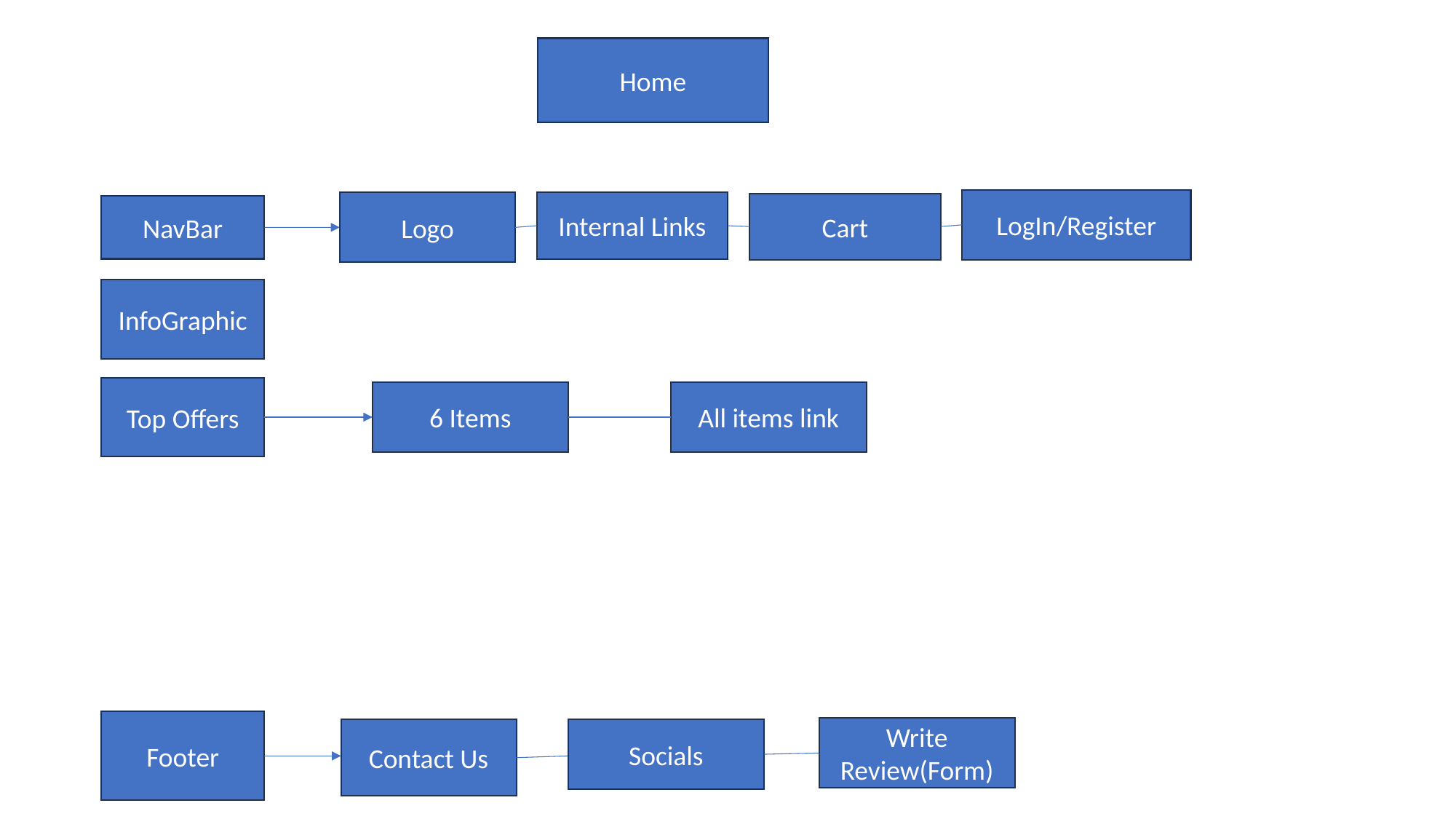

Home
LogIn/Register
Logo
Internal Links
Cart
NavBar
InfoGraphic
Top Offers
All items link
6 Items
Footer
Write Review(Form)
Contact Us
Socials